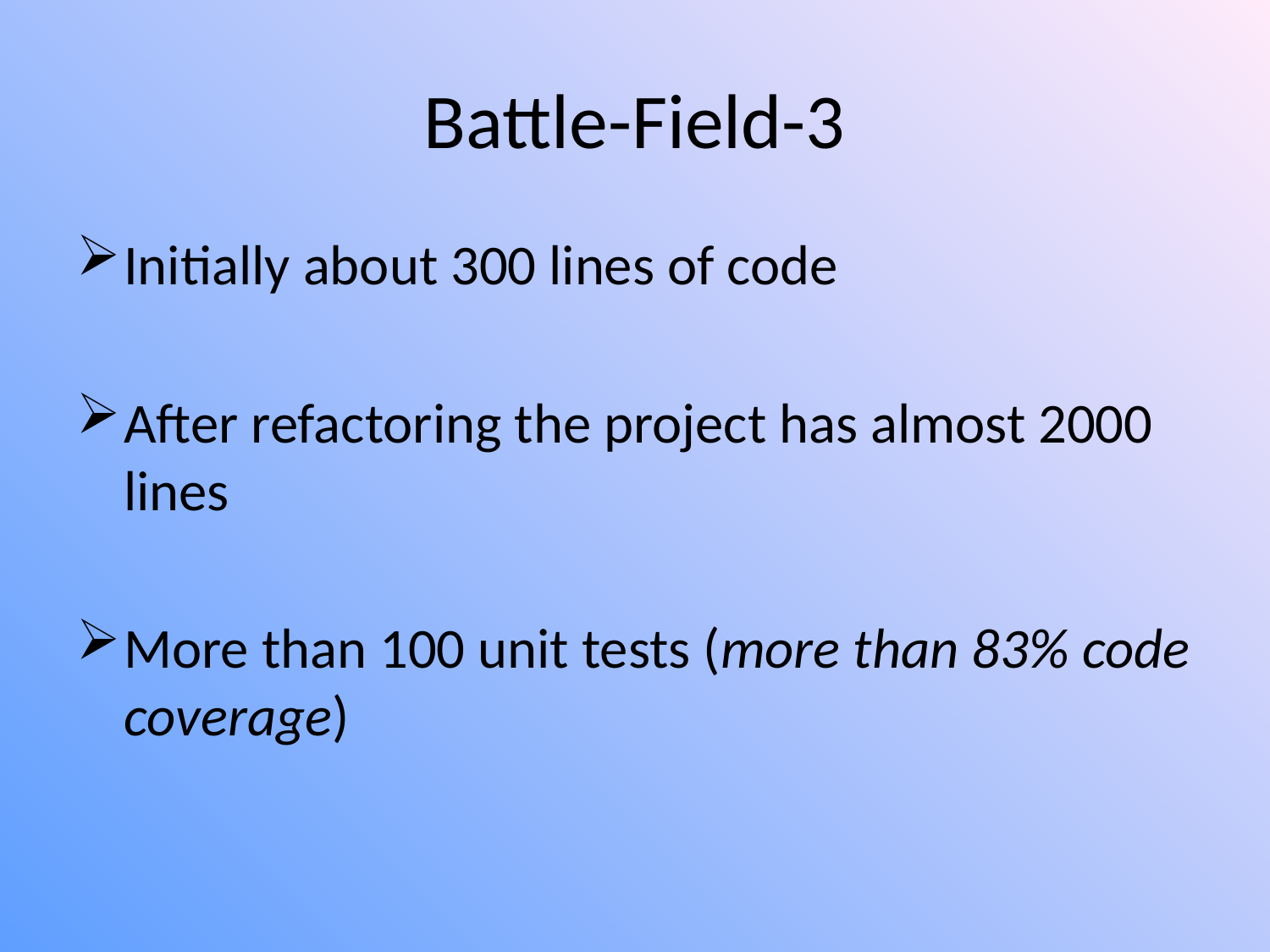

# Battle-Field-3
Initially about 300 lines of code

After refactoring the project has almost 2000 lines

More than 100 unit tests (more than 83% code coverage)